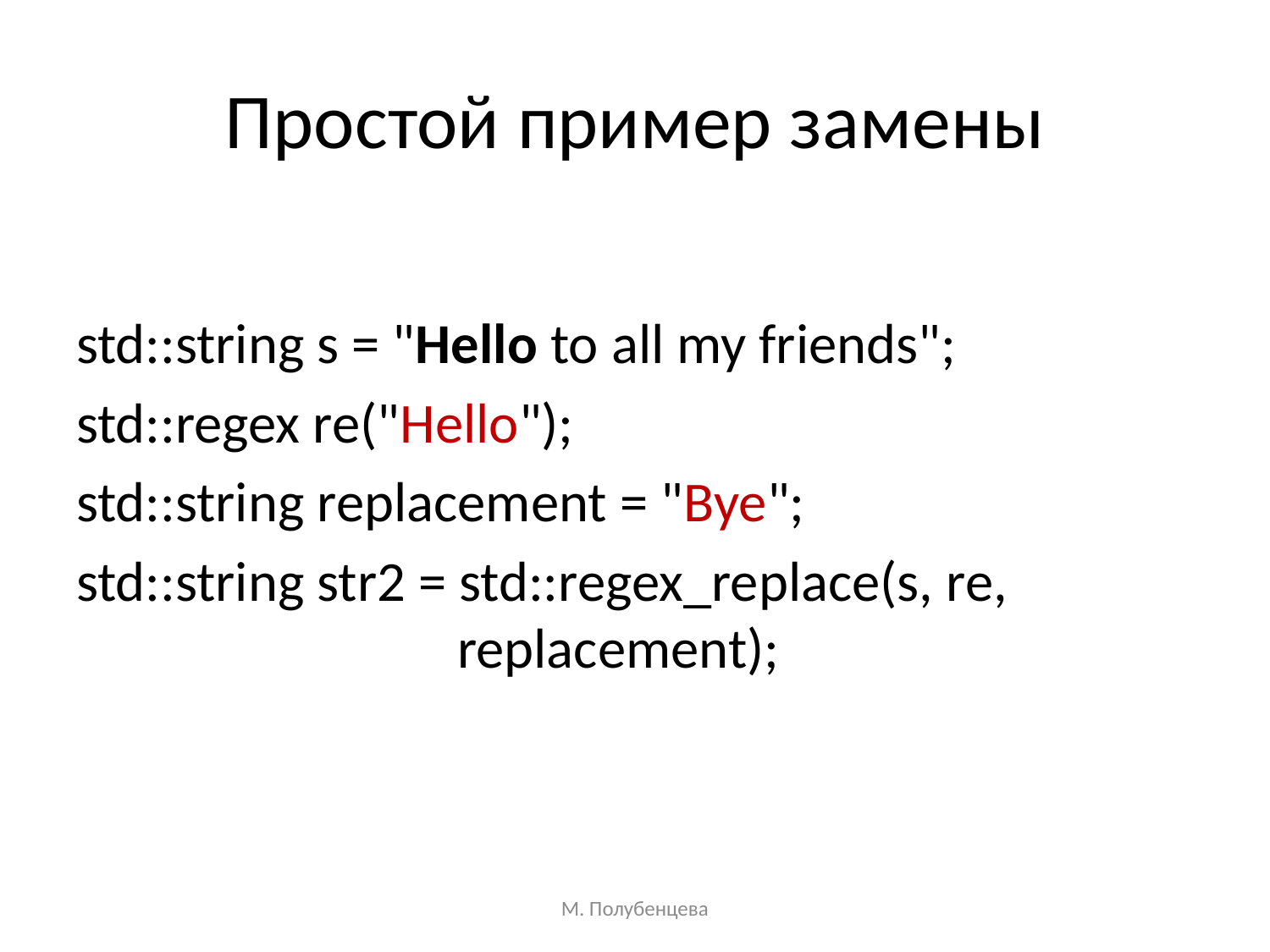

# Простой пример замены

std::string s = "Hello to all my friends";
std::regex re("Hello");
std::string replacement = "Bye";
std::string str2 = std::regex_replace(s, re, 				replacement);
М. Полубенцева